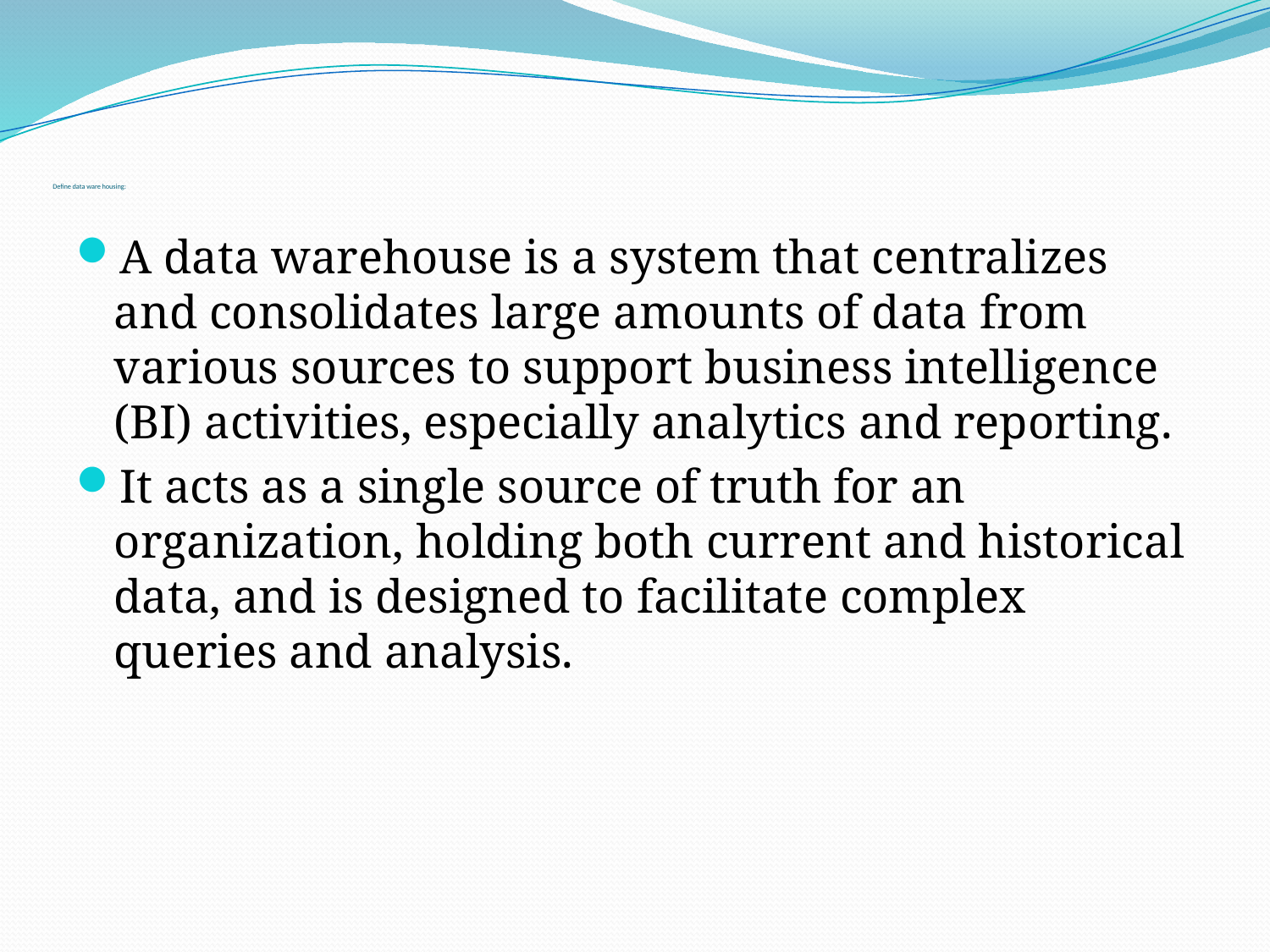

# Define data ware housing:
A data warehouse is a system that centralizes and consolidates large amounts of data from various sources to support business intelligence (BI) activities, especially analytics and reporting.
It acts as a single source of truth for an organization, holding both current and historical data, and is designed to facilitate complex queries and analysis.